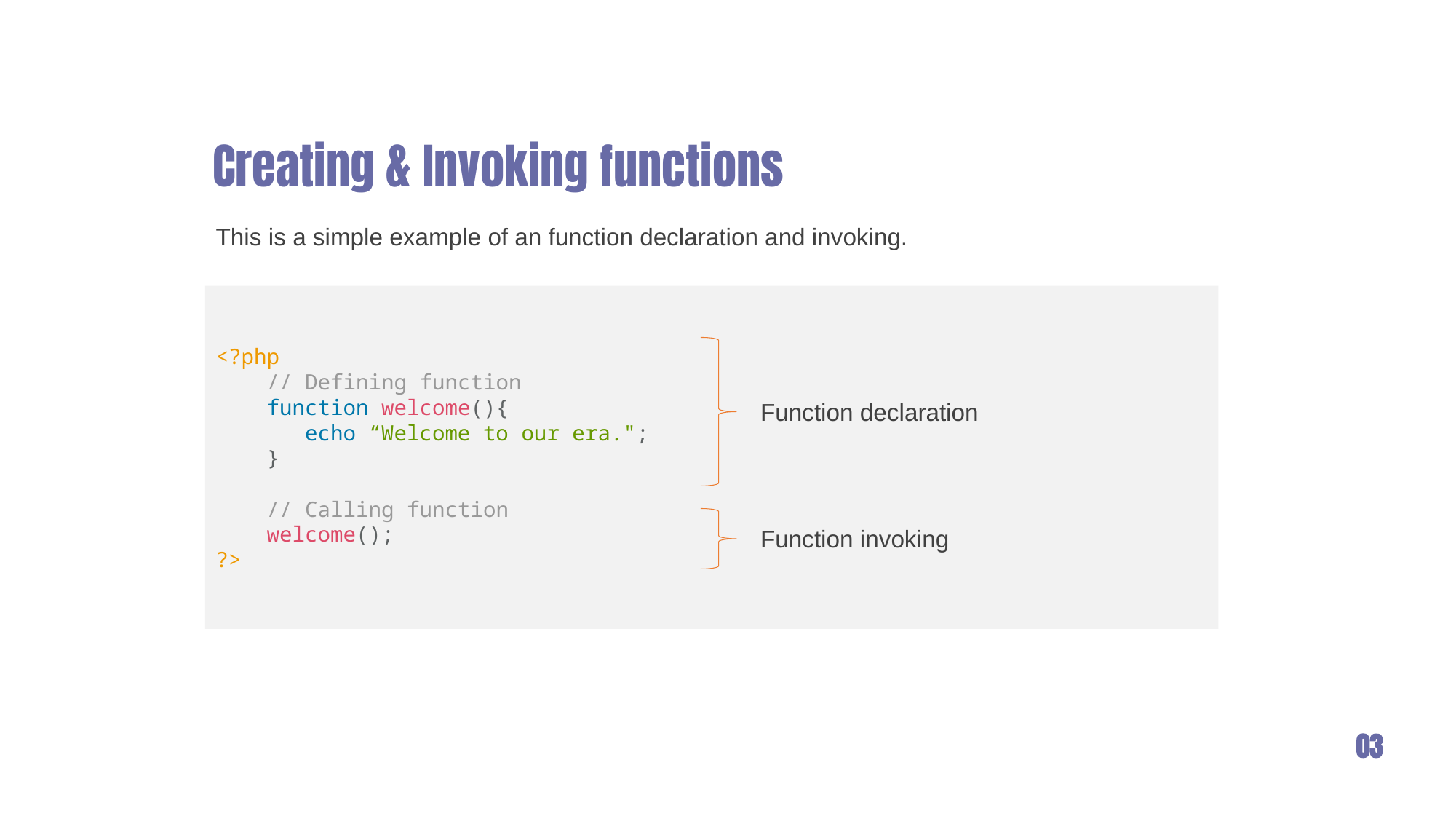

Creating & Invoking functions
This is a simple example of an function declaration and invoking.
<?php
    // Defining function
    function welcome(){
       echo “Welcome to our era.";
    }

    // Calling function
    welcome();
?>

Function declaration

Function invoking
03